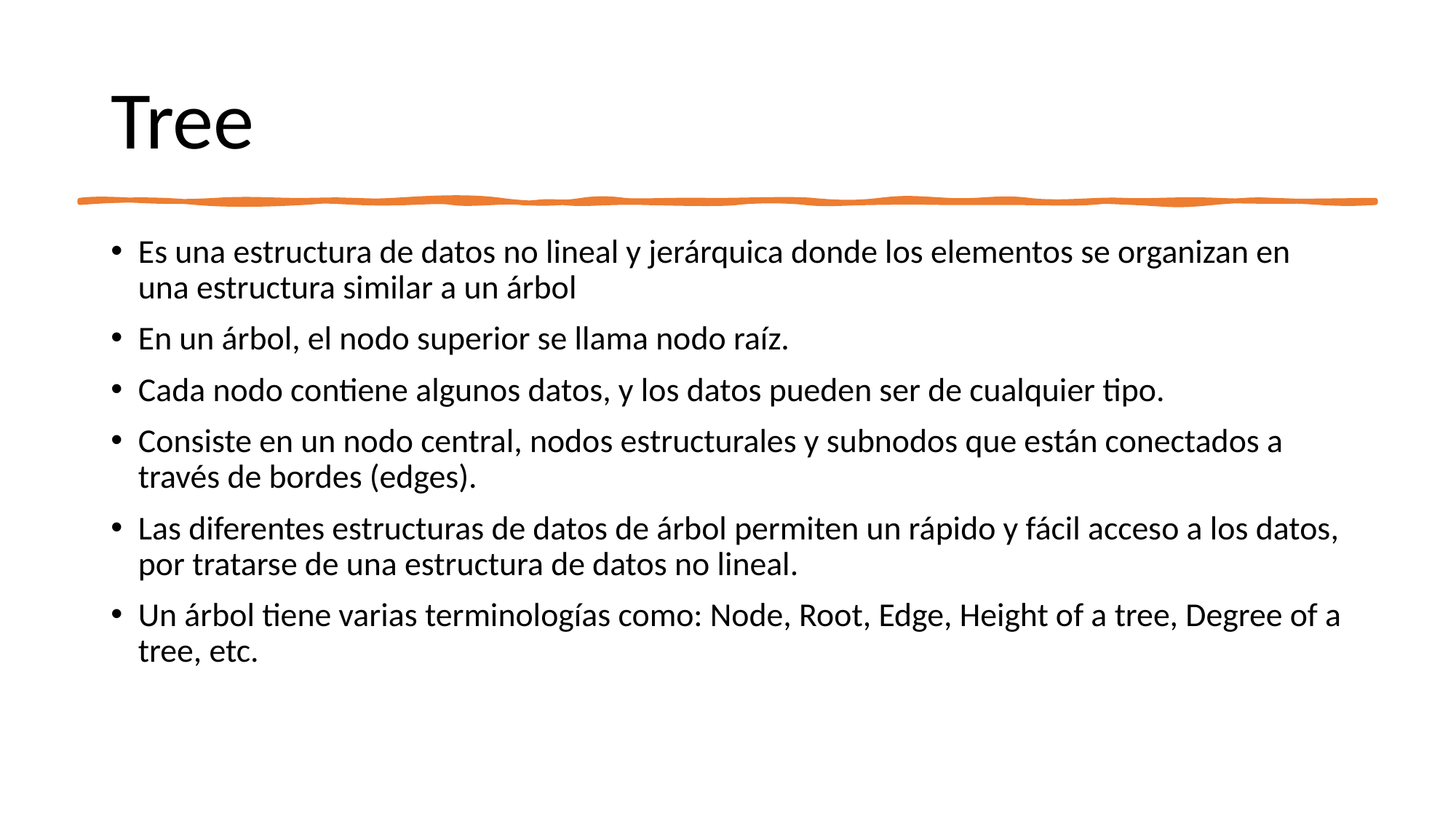

# Tree

Es una estructura de datos no lineal y jerárquica donde los elementos se organizan en una estructura similar a un árbol
En un árbol, el nodo superior se llama nodo raíz.
Cada nodo contiene algunos datos, y los datos pueden ser de cualquier tipo.
Consiste en un nodo central, nodos estructurales y subnodos que están conectados a través de bordes (edges).
Las diferentes estructuras de datos de árbol permiten un rápido y fácil acceso a los datos, por tratarse de una estructura de datos no lineal.
Un árbol tiene varias terminologías como: Node, Root, Edge, Height of a tree, Degree of a tree, etc.